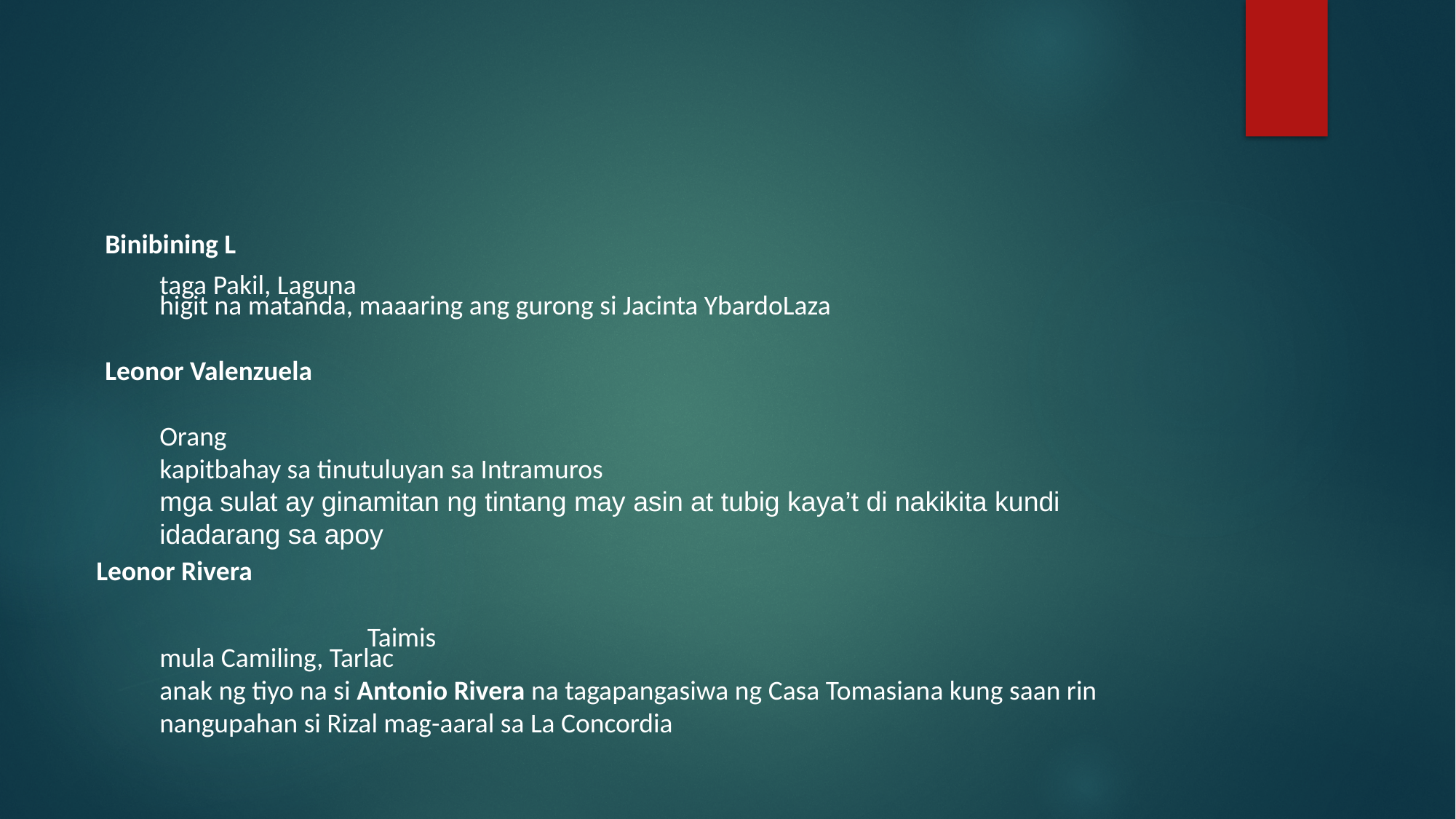

#
Binibining L

taga Pakil, Laguna
higit na matanda, maaaring ang gurong si Jacinta YbardoLaza

Leonor Valenzuela

Orang
kapitbahay sa tinutuluyan sa Intramuros
mga sulat ay ginamitan ng tintang may asin at tubig kaya’t di nakikita kundi idadarang sa apoy
 Leonor Rivera

Taimis
mula Camiling, Tarlac
anak ng tiyo na si Antonio Rivera na tagapangasiwa ng Casa Tomasiana kung saan rin nangupahan si Rizal mag-aaral sa La Concordia